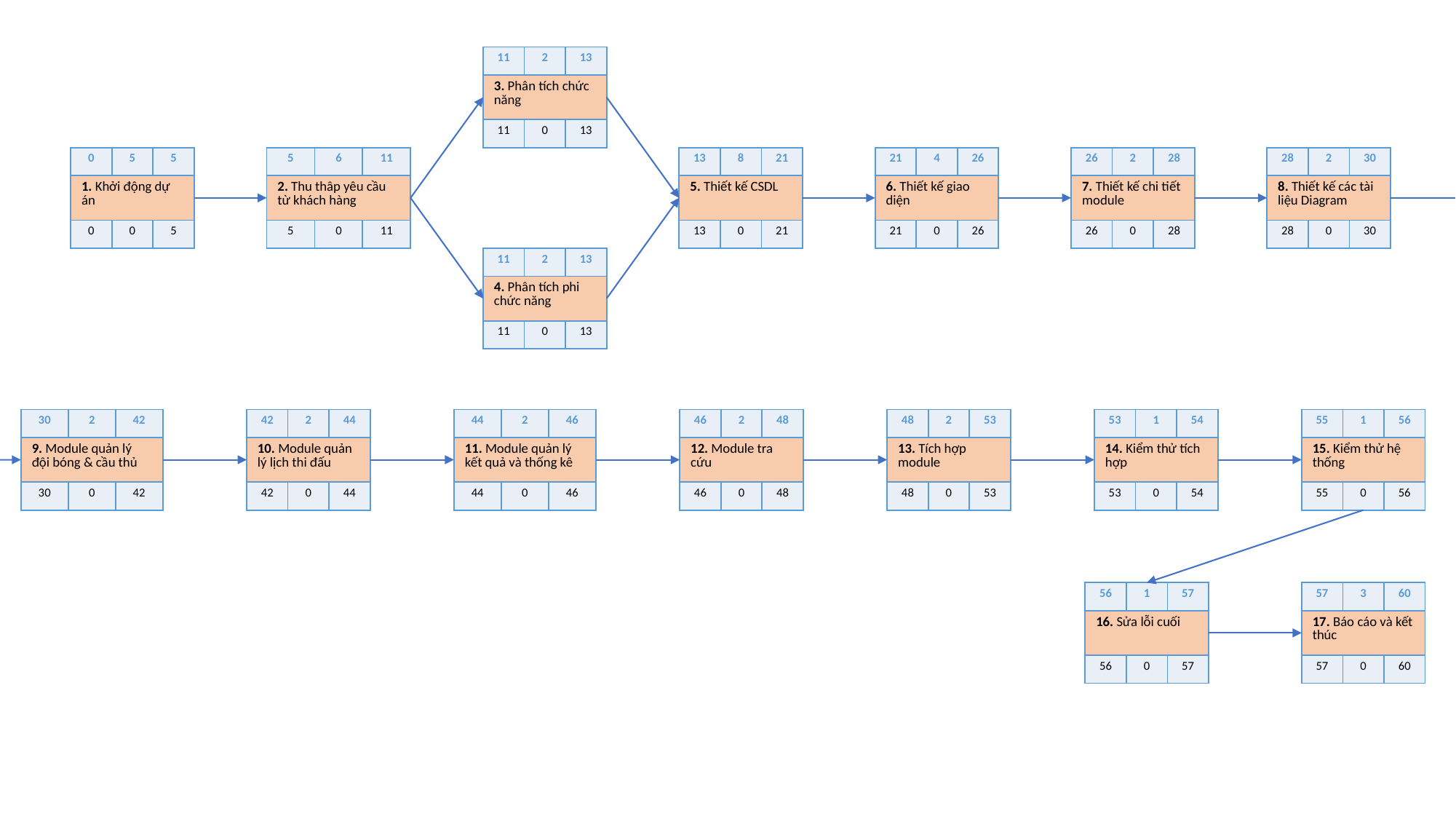

| 11 | 2 | 13 |
| --- | --- | --- |
| 3. Phân tích chức năng |  |  |
| 11 | 0 | 13 |
| 0 | 5 | 5 |
| --- | --- | --- |
| 1. Khởi động dự án |  |  |
| 0 | 0 | 5 |
| 5 | 6 | 11 |
| --- | --- | --- |
| 2. Thu thâp yêu cầu từ khách hàng |  |  |
| 5 | 0 | 11 |
| 13 | 8 | 21 |
| --- | --- | --- |
| 5. Thiết kế CSDL |  |  |
| 13 | 0 | 21 |
| 21 | 4 | 26 |
| --- | --- | --- |
| 6. Thiết kế giao diện |  |  |
| 21 | 0 | 26 |
| 26 | 2 | 28 |
| --- | --- | --- |
| 7. Thiết kế chi tiết module |  |  |
| 26 | 0 | 28 |
| 28 | 2 | 30 |
| --- | --- | --- |
| 8. Thiết kế các tài liệu Diagram |  |  |
| 28 | 0 | 30 |
| 11 | 2 | 13 |
| --- | --- | --- |
| 4. Phân tích phi chức năng |  |  |
| 11 | 0 | 13 |
| 30 | 2 | 42 |
| --- | --- | --- |
| 9. Module quản lý đội bóng & cầu thủ |  |  |
| 30 | 0 | 42 |
| 42 | 2 | 44 |
| --- | --- | --- |
| 10. Module quản lý lịch thi đấu |  |  |
| 42 | 0 | 44 |
| 44 | 2 | 46 |
| --- | --- | --- |
| 11. Module quản lý kết quả và thống kê |  |  |
| 44 | 0 | 46 |
| 46 | 2 | 48 |
| --- | --- | --- |
| 12. Module tra cứu |  |  |
| 46 | 0 | 48 |
| 48 | 2 | 53 |
| --- | --- | --- |
| 13. Tích hợp module |  |  |
| 48 | 0 | 53 |
| 53 | 1 | 54 |
| --- | --- | --- |
| 14. Kiểm thử tích hợp |  |  |
| 53 | 0 | 54 |
| 55 | 1 | 56 |
| --- | --- | --- |
| 15. Kiểm thử hệ thống |  |  |
| 55 | 0 | 56 |
| 56 | 1 | 57 |
| --- | --- | --- |
| 16. Sửa lỗi cuối |  |  |
| 56 | 0 | 57 |
| 57 | 3 | 60 |
| --- | --- | --- |
| 17. Báo cáo và kết thúc |  |  |
| 57 | 0 | 60 |